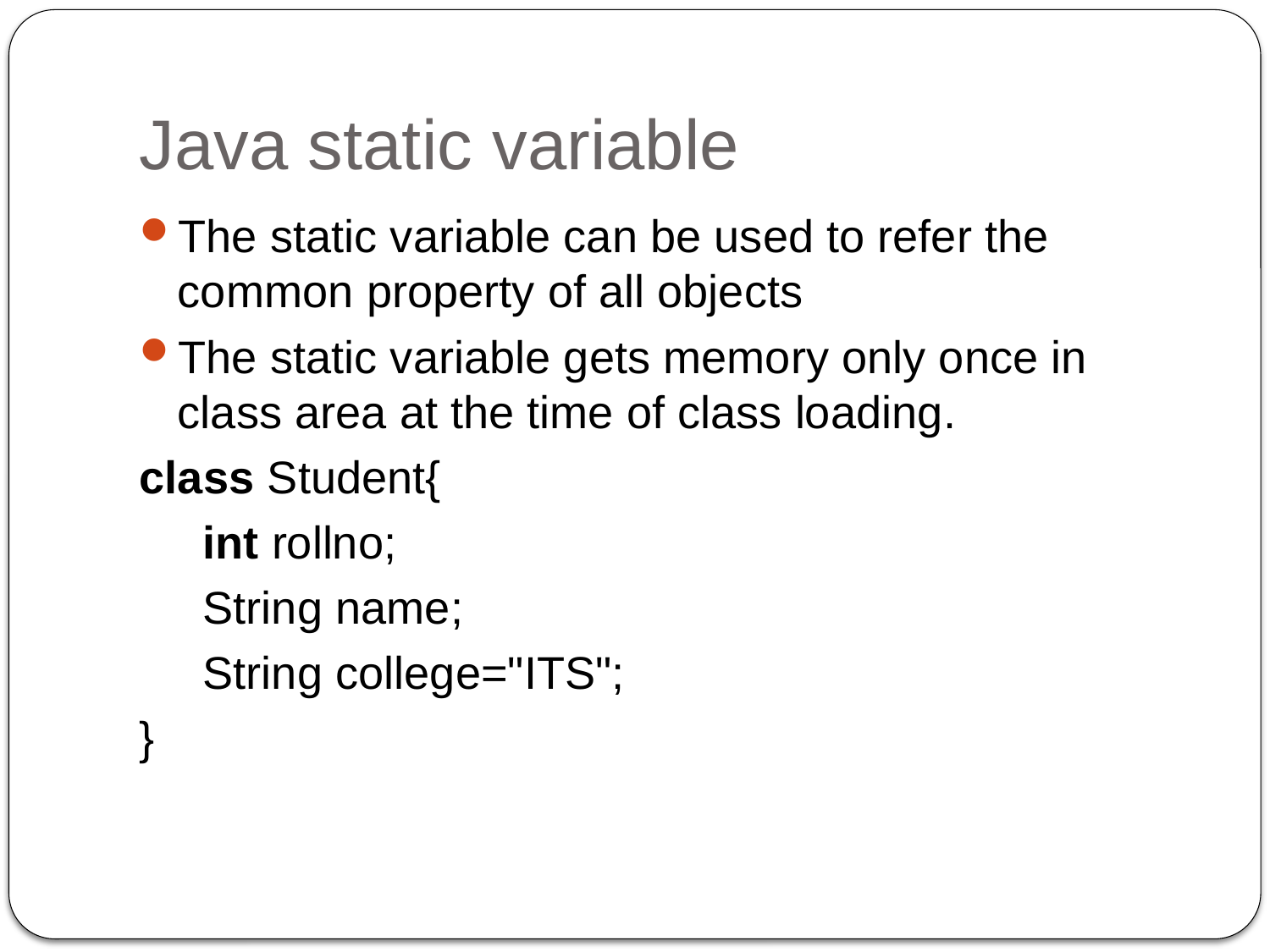

# Java static variable
The static variable can be used to refer the common property of all objects
The static variable gets memory only once in class area at the time of class loading.
class Student{
     int rollno;
     String name;
     String college="ITS";
}